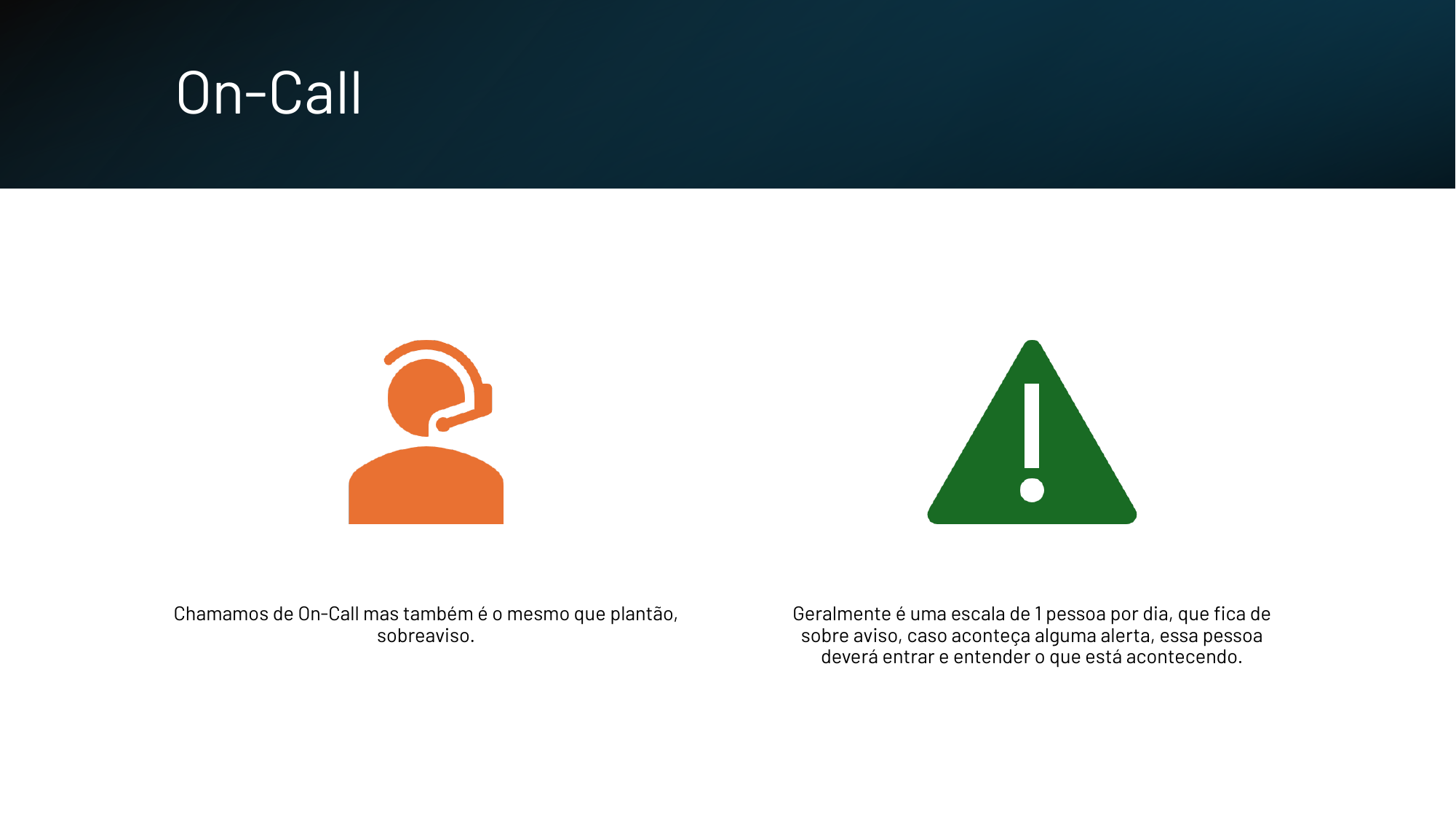

# On-Call
Chamamos de On-Call mas também é o mesmo que plantão, sobreaviso.
Geralmente é uma escala de 1 pessoa por dia, que fica de sobre aviso, caso aconteça alguma alerta, essa pessoa deverá entrar e entender o que está acontecendo.